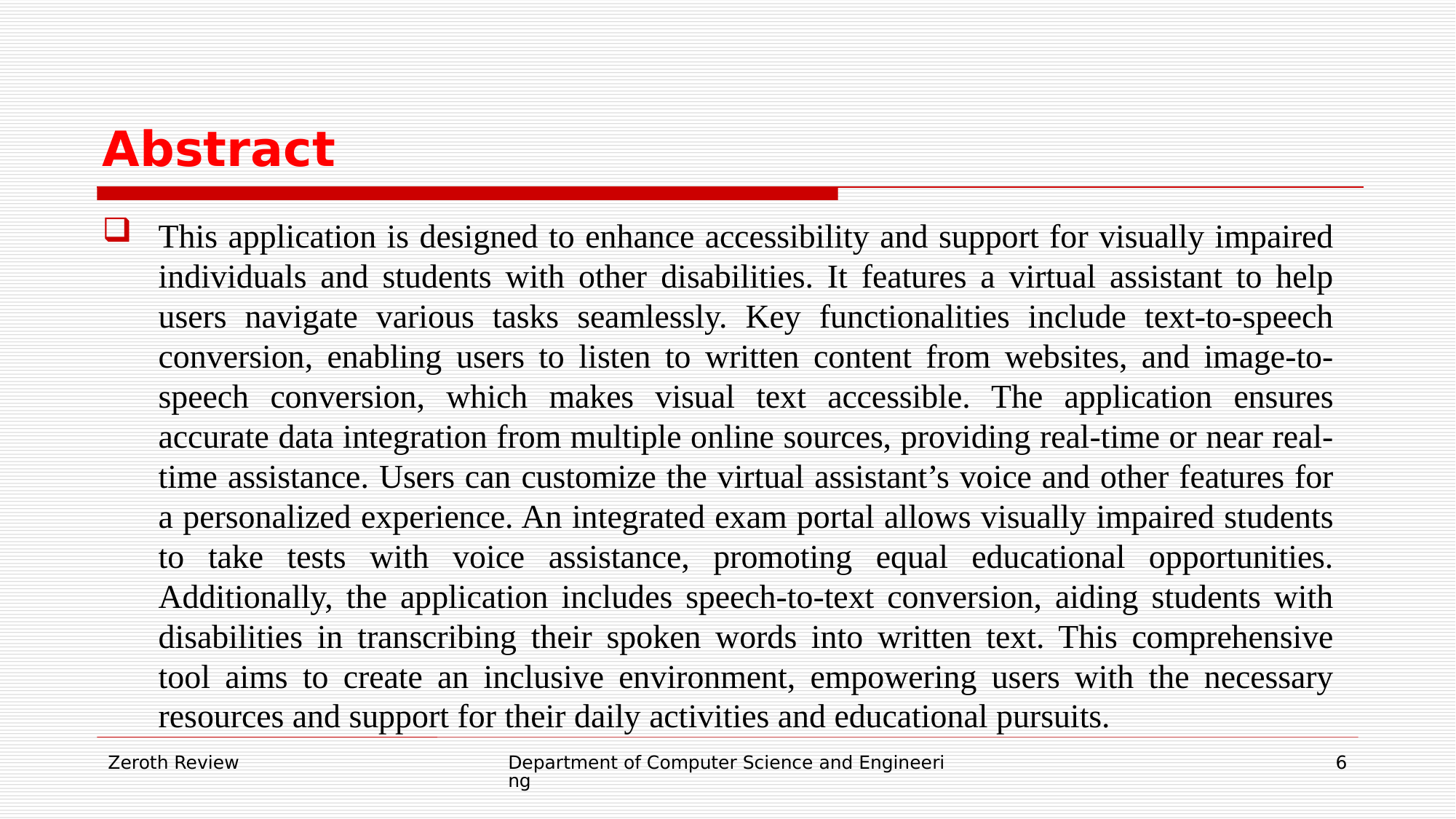

# Abstract
This application is designed to enhance accessibility and support for visually impaired individuals and students with other disabilities. It features a virtual assistant to help users navigate various tasks seamlessly. Key functionalities include text-to-speech conversion, enabling users to listen to written content from websites, and image-to-speech conversion, which makes visual text accessible. The application ensures accurate data integration from multiple online sources, providing real-time or near real-time assistance. Users can customize the virtual assistant’s voice and other features for a personalized experience. An integrated exam portal allows visually impaired students to take tests with voice assistance, promoting equal educational opportunities. Additionally, the application includes speech-to-text conversion, aiding students with disabilities in transcribing their spoken words into written text. This comprehensive tool aims to create an inclusive environment, empowering users with the necessary resources and support for their daily activities and educational pursuits.
Zeroth Review
Department of Computer Science and Engineering
6